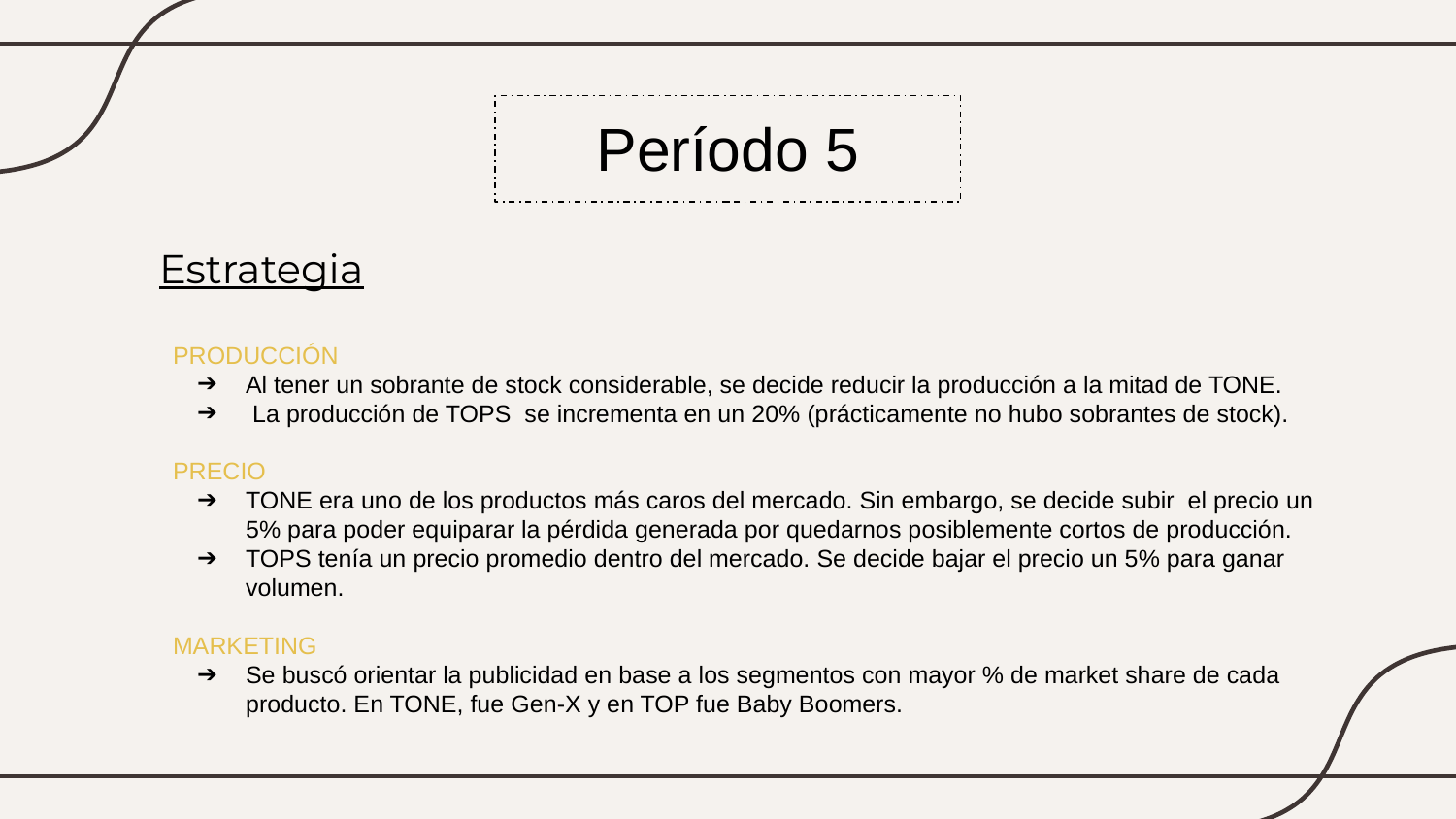

# Período 5
Estrategia
PRODUCCIÓN
Al tener un sobrante de stock considerable, se decide reducir la producción a la mitad de TONE.
 La producción de TOPS  se incrementa en un 20% (prácticamente no hubo sobrantes de stock).

PRECIO
TONE era uno de los productos más caros del mercado. Sin embargo, se decide subir  el precio un 5% para poder equiparar la pérdida generada por quedarnos posiblemente cortos de producción.
TOPS tenía un precio promedio dentro del mercado. Se decide bajar el precio un 5% para ganar volumen.

MARKETING
Se buscó orientar la publicidad en base a los segmentos con mayor % de market share de cada producto. En TONE, fue Gen-X y en TOP fue Baby Boomers.